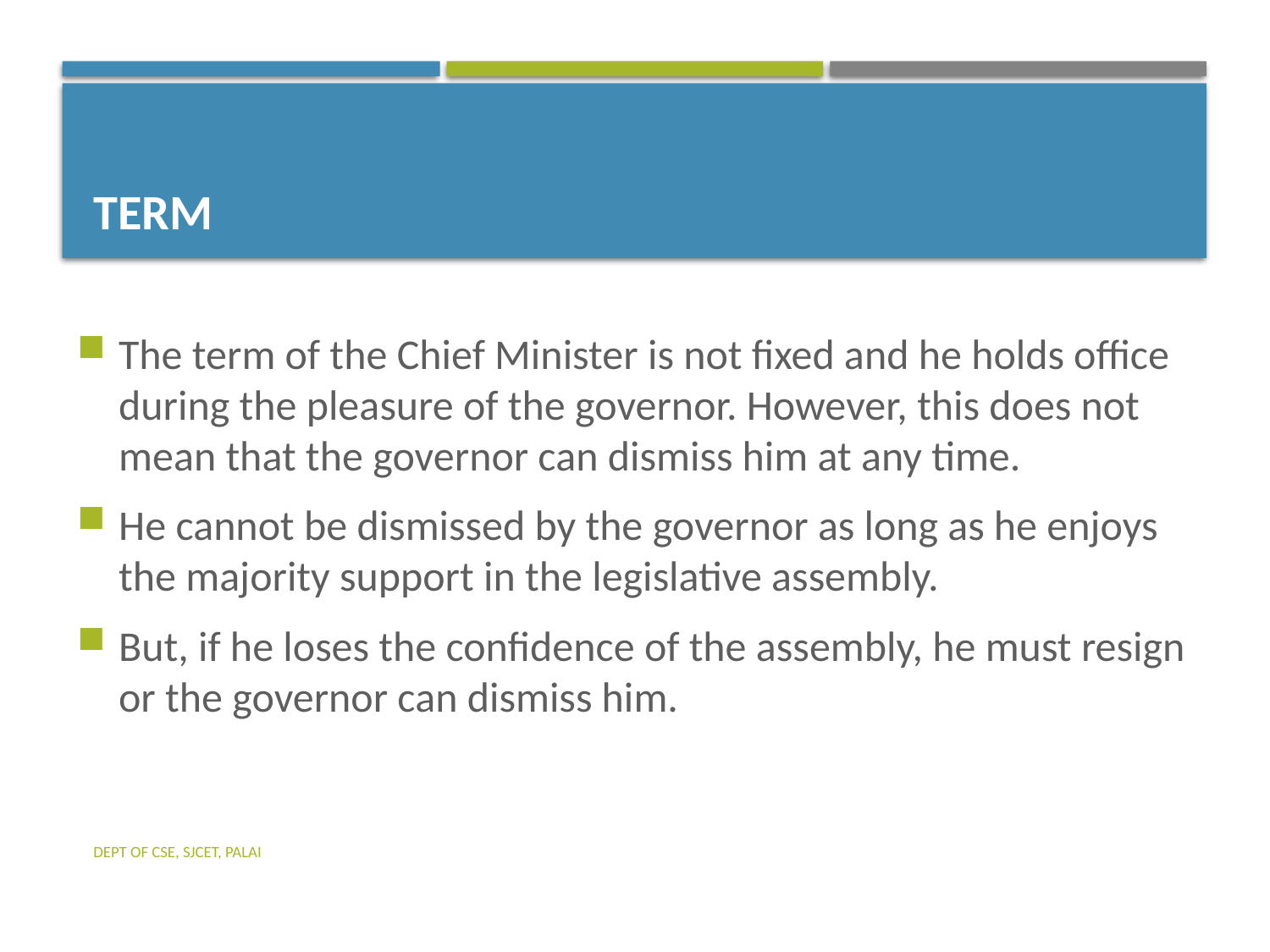

# TERM
The term of the Chief Minister is not fixed and he holds office during the pleasure of the governor. However, this does not mean that the governor can dismiss him at any time.
He cannot be dismissed by the governor as long as he enjoys the majority support in the legislative assembly.
But, if he loses the confidence of the assembly, he must resign or the governor can dismiss him.
Dept of CSE, SJCET, Palai